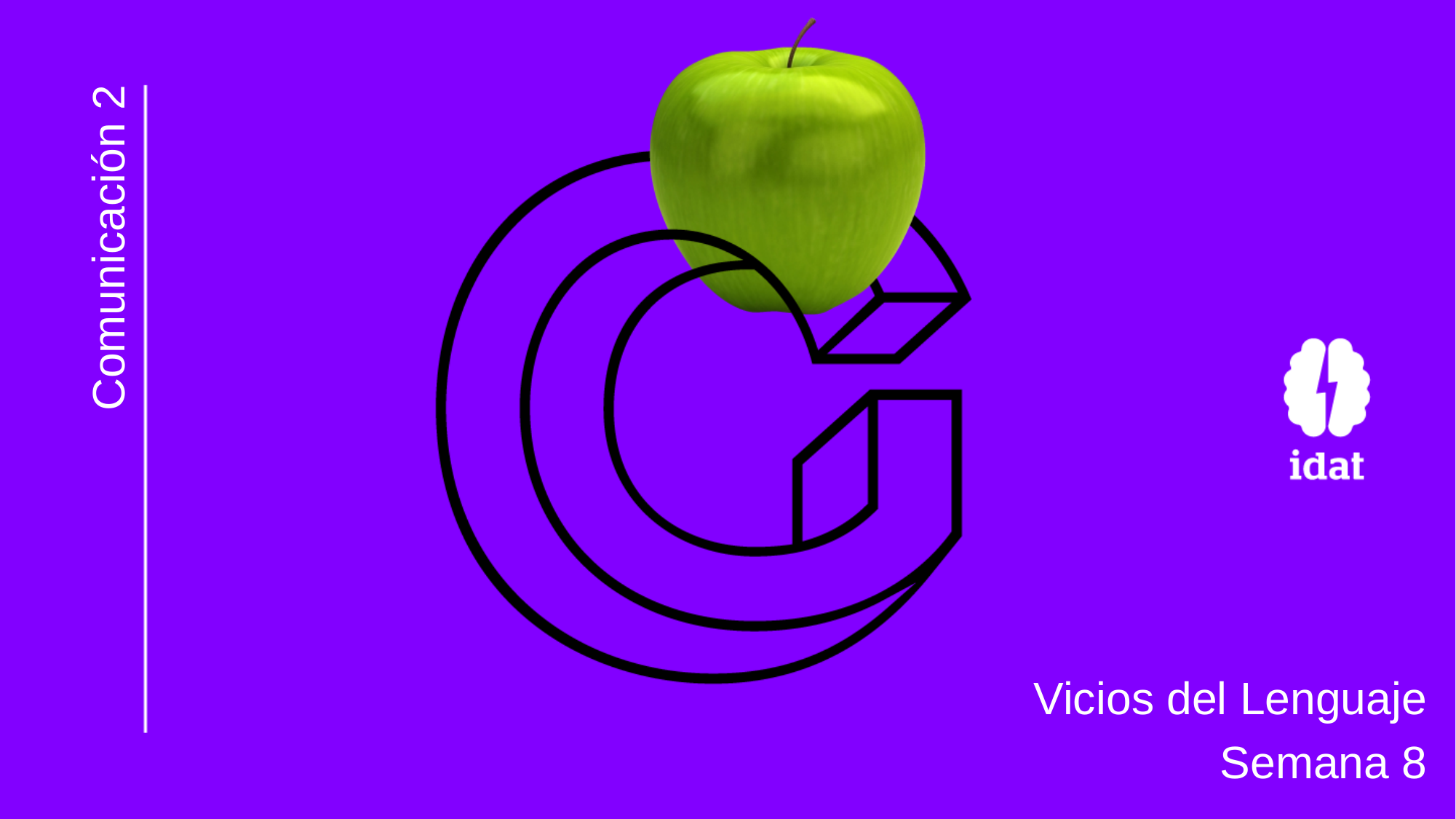

# Comunicación 2
Vicios del Lenguaje
Semana 8